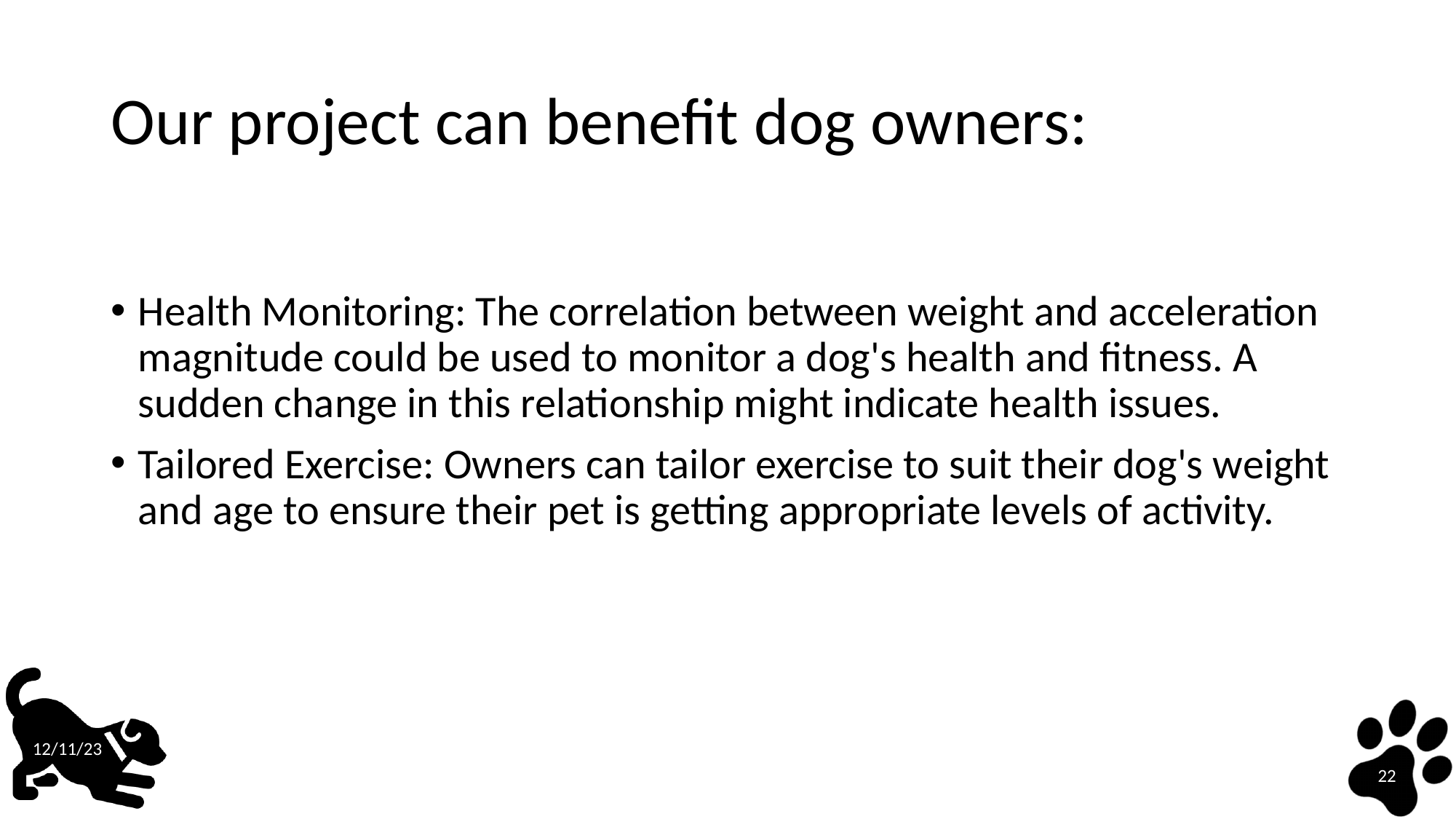

# Our project can benefit dog owners:

Health Monitoring: The correlation between weight and acceleration magnitude could be used to monitor a dog's health and fitness. A sudden change in this relationship might indicate health issues.
Tailored Exercise: Owners can tailor exercise to suit their dog's weight and age to ensure their pet is getting appropriate levels of activity.
12/11/23
22